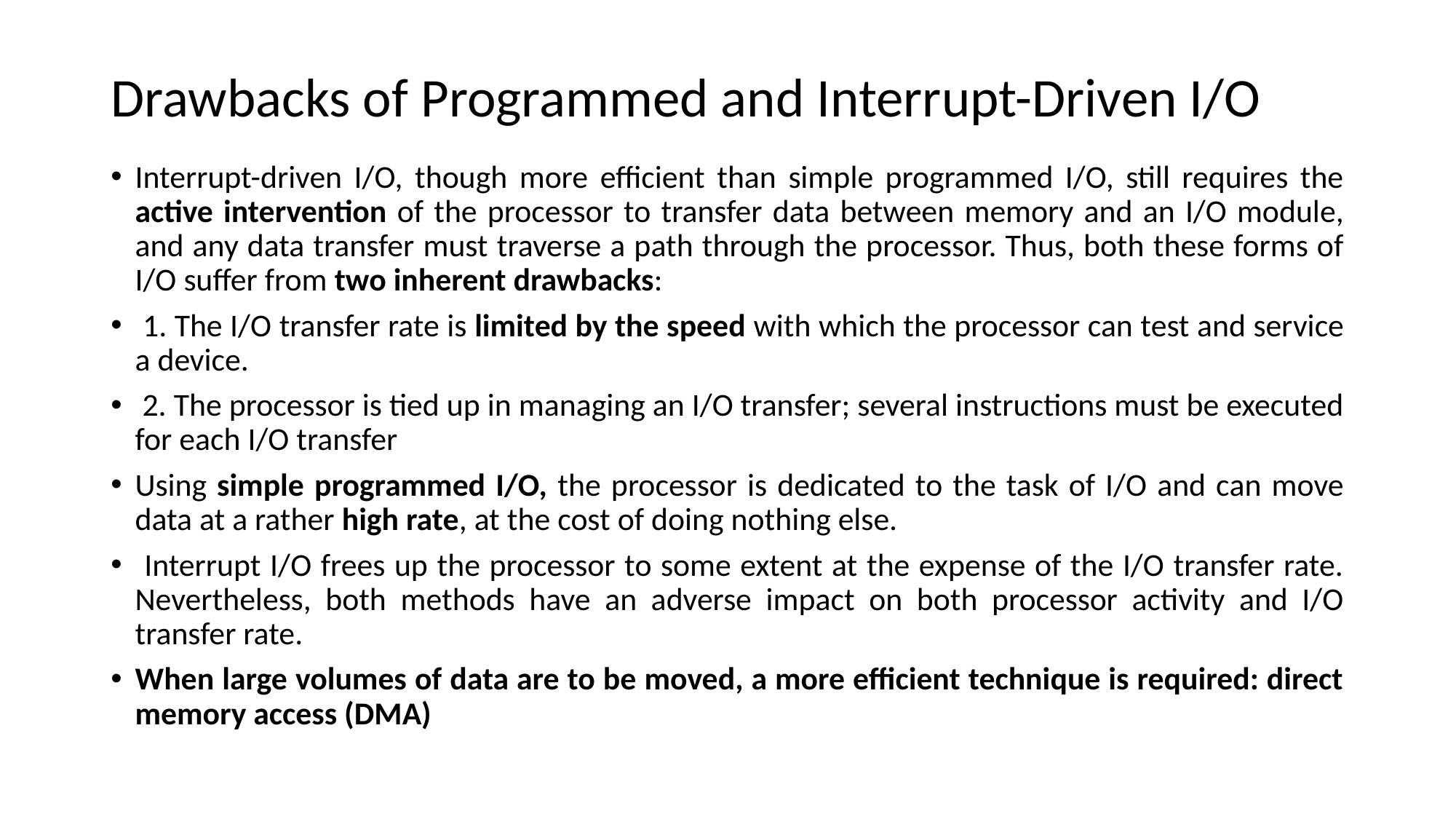

# Drawbacks of Programmed and Interrupt-Driven I/O
Interrupt-driven I/O, though more efficient than simple programmed I/O, still requires the active intervention of the processor to transfer data between memory and an I/O module, and any data transfer must traverse a path through the processor. Thus, both these forms of I/O suffer from two inherent drawbacks:
 1. The I/O transfer rate is limited by the speed with which the processor can test and service a device.
 2. The processor is tied up in managing an I/O transfer; several instructions must be executed for each I/O transfer
Using simple programmed I/O, the processor is dedicated to the task of I/O and can move data at a rather high rate, at the cost of doing nothing else.
 Interrupt I/O frees up the processor to some extent at the expense of the I/O transfer rate. Nevertheless, both methods have an adverse impact on both processor activity and I/O transfer rate.
When large volumes of data are to be moved, a more efficient technique is required: direct memory access (DMA)